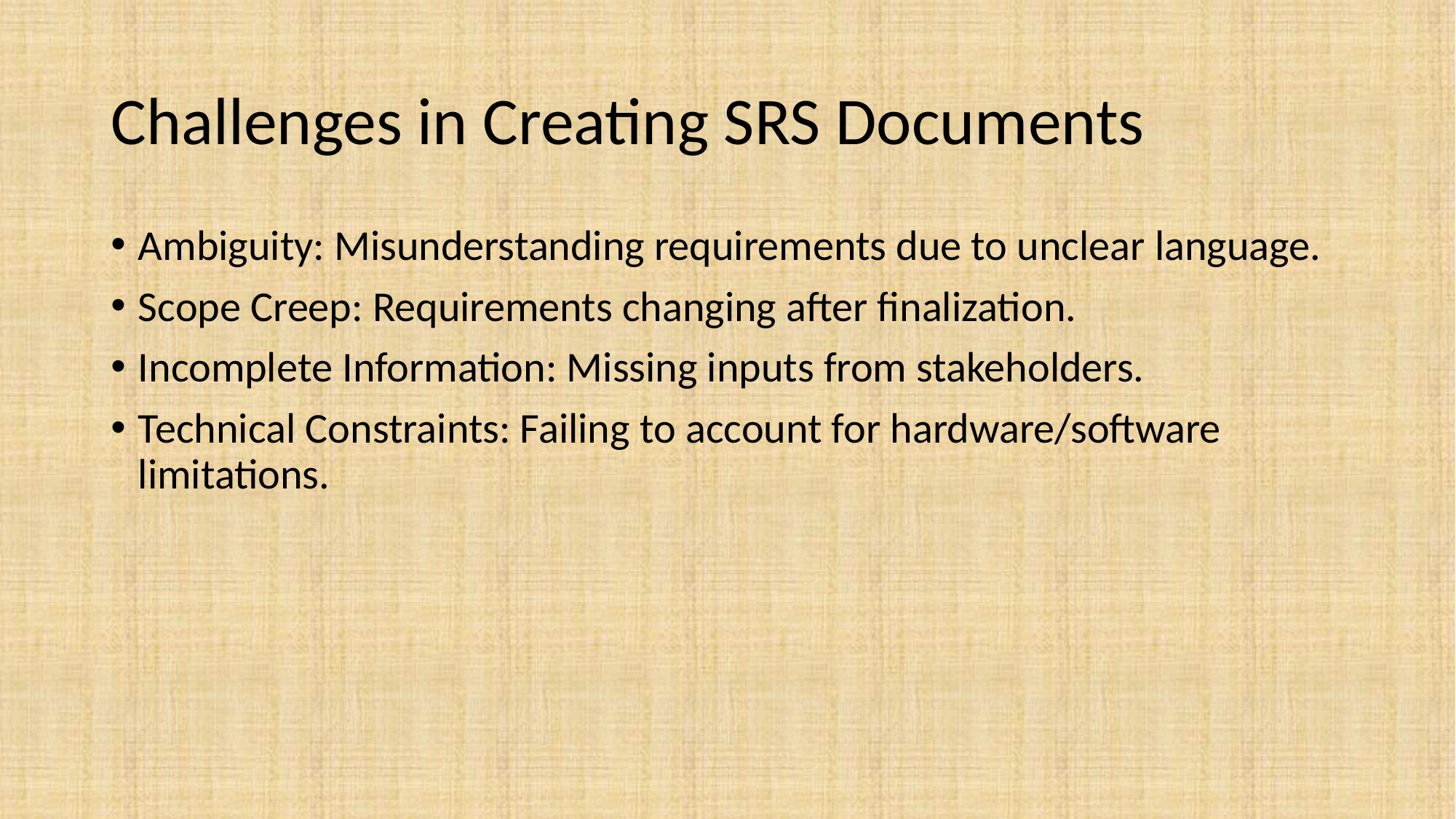

# Challenges in Creating SRS Documents
Ambiguity: Misunderstanding requirements due to unclear language.
Scope Creep: Requirements changing after finalization.
Incomplete Information: Missing inputs from stakeholders.
Technical Constraints: Failing to account for hardware/software limitations.